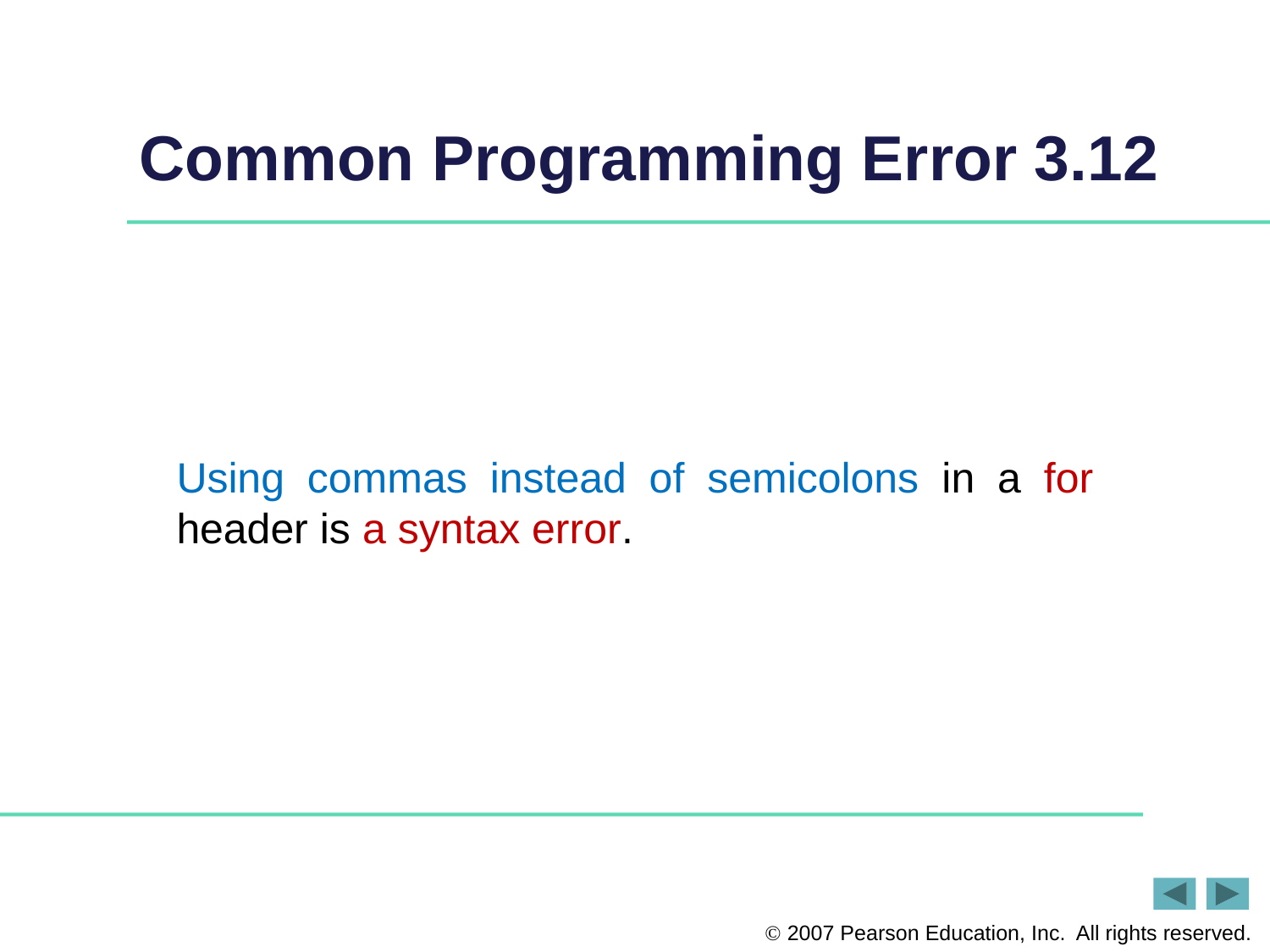

# Common Programming Error 3.12
Using commas instead of semicolons in a for header is a syntax error.